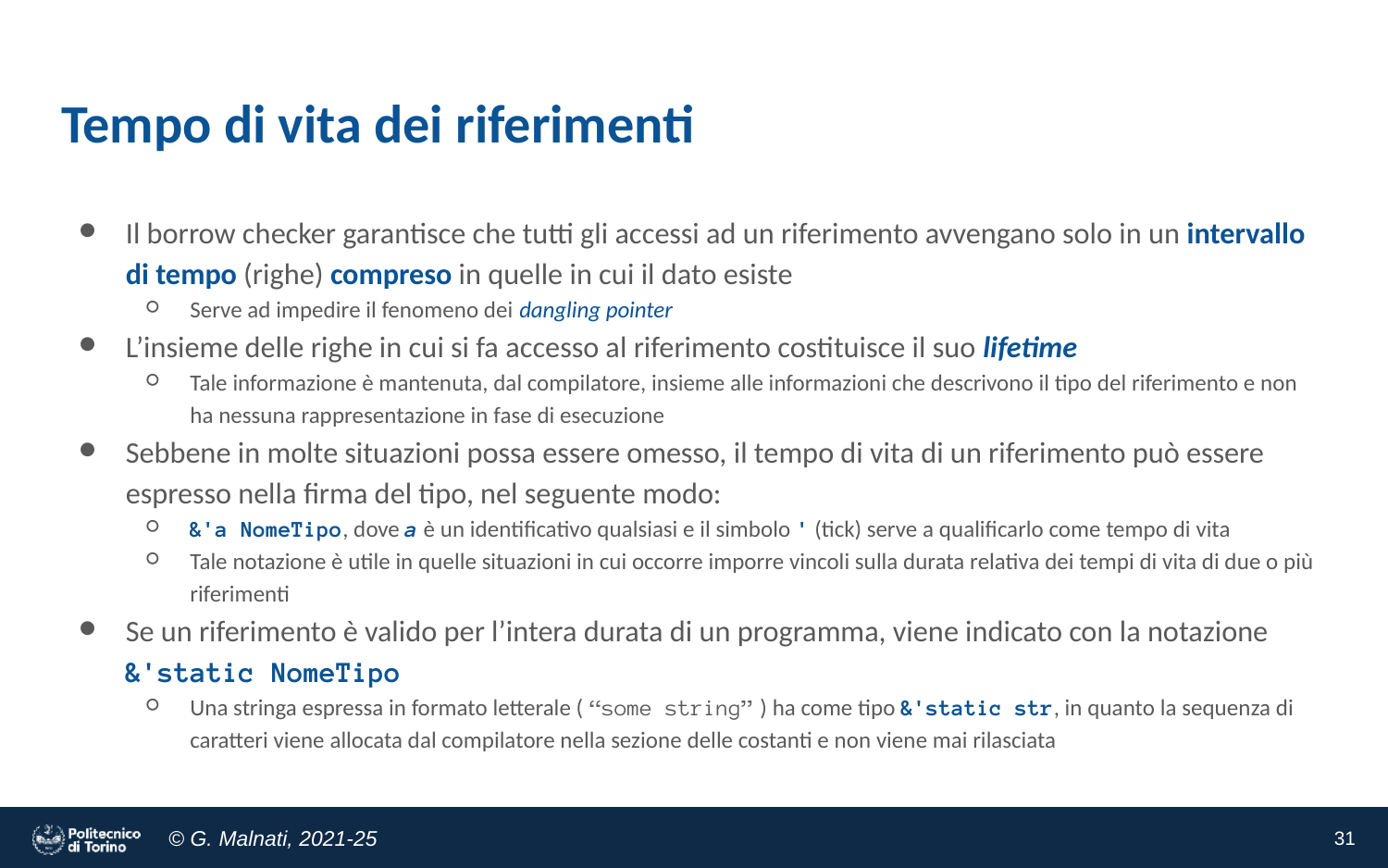

# Tempo di vita dei riferimenti
Il borrow checker garantisce che tutti gli accessi ad un riferimento avvengano solo in un intervallo di tempo (righe) compreso in quelle in cui il dato esiste
Serve ad impedire il fenomeno dei dangling pointer
L’insieme delle righe in cui si fa accesso al riferimento costituisce il suo lifetime
Tale informazione è mantenuta, dal compilatore, insieme alle informazioni che descrivono il tipo del riferimento e non ha nessuna rappresentazione in fase di esecuzione
Sebbene in molte situazioni possa essere omesso, il tempo di vita di un riferimento può essere espresso nella firma del tipo, nel seguente modo:
&'a NomeTipo, dove a è un identificativo qualsiasi e il simbolo ' (tick) serve a qualificarlo come tempo di vita
Tale notazione è utile in quelle situazioni in cui occorre imporre vincoli sulla durata relativa dei tempi di vita di due o più riferimenti
Se un riferimento è valido per l’intera durata di un programma, viene indicato con la notazione &'static NomeTipo
Una stringa espressa in formato letterale ( “some string” ) ha come tipo &'static str, in quanto la sequenza di caratteri viene allocata dal compilatore nella sezione delle costanti e non viene mai rilasciata
31